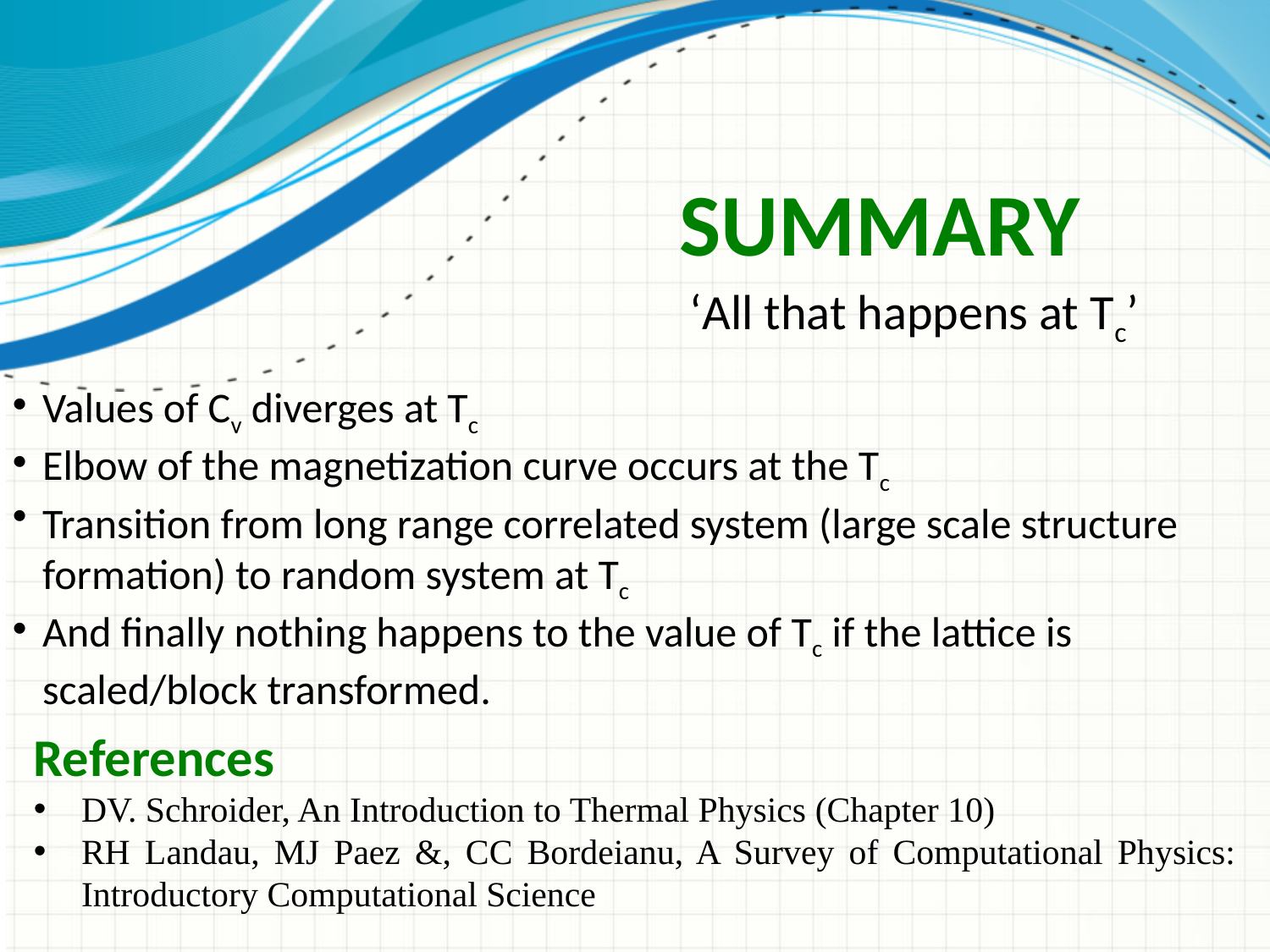

# SUMMARY

‘All that happens at Tc’
Values of Cv diverges at Tc
Elbow of the magnetization curve occurs at the Tc
Transition from long range correlated system (large scale structure formation) to random system at Tc
And finally nothing happens to the value of Tc if the lattice is scaled/block transformed.
References
DV. Schroider, An Introduction to Thermal Physics (Chapter 10)
RH Landau, MJ Paez &, CC Bordeianu, A Survey of Computational Physics: Introductory Computational Science